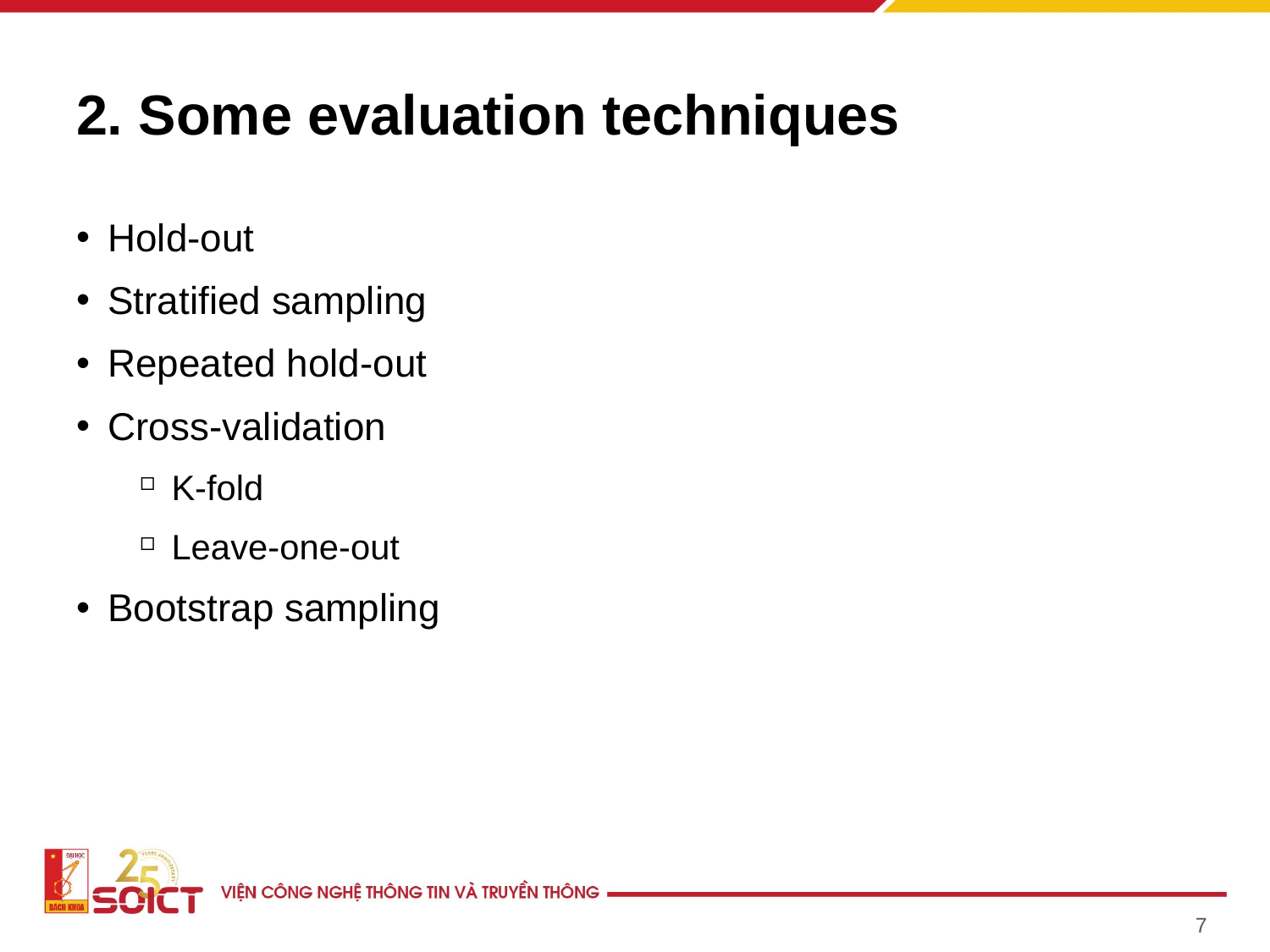

# 2. Some evaluation techniques
Hold-out
Stratified sampling
Repeated hold-out
Cross-validation
K-fold
Leave-one-out
Bootstrap sampling
7